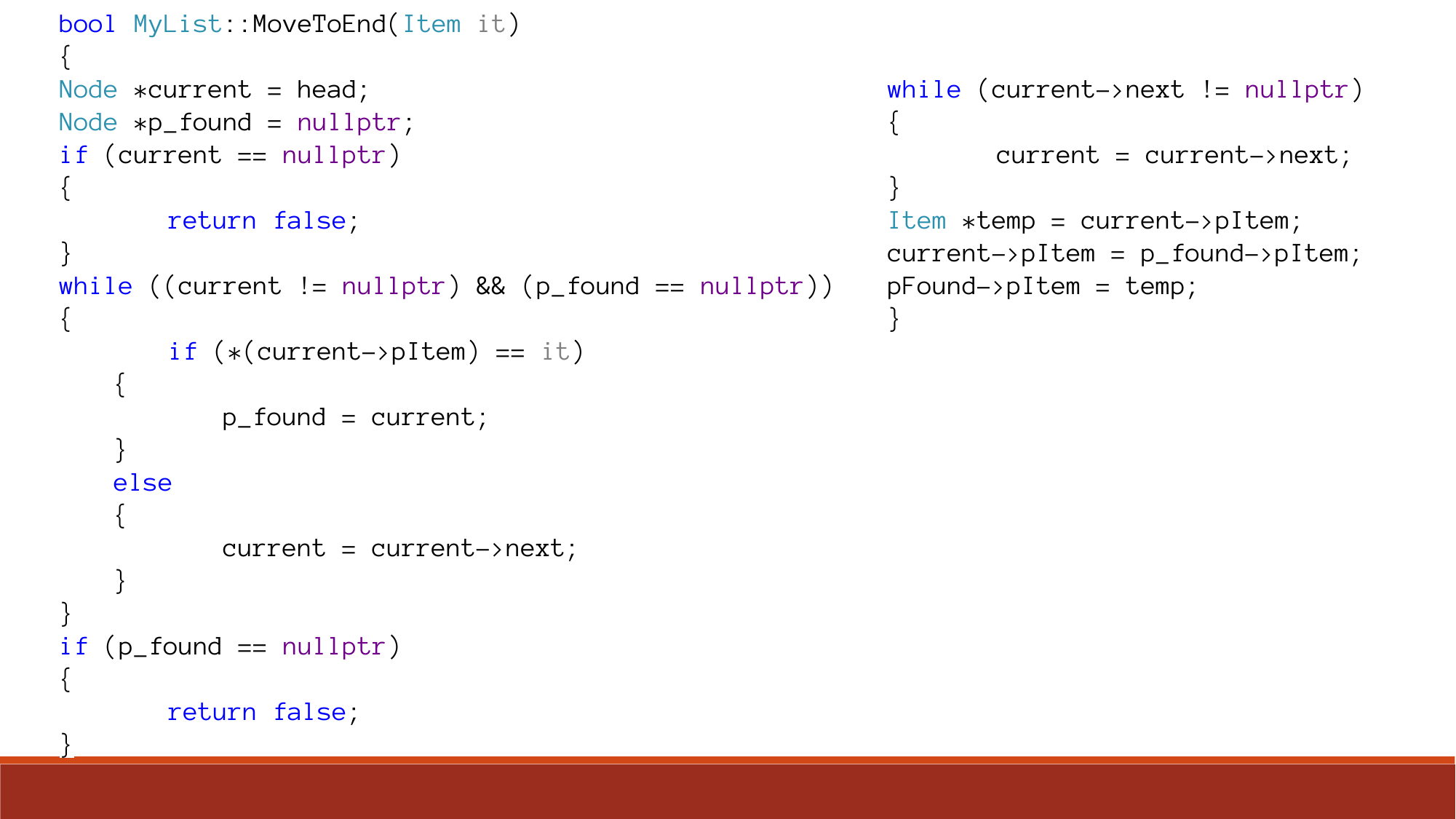

bool MyList::MoveToEnd(Item it)
{
Node *current = head;
Node *p_found = nullptr;
if (current == nullptr)
{
	return false;
}
while ((current != nullptr) && (p_found == nullptr))
{
	if (*(current->pItem) == it)
{
	p_found = current;
}
else
{
	current = current->next;
}
}
if (p_found == nullptr)
{
	return false;
}
while (current->next != nullptr)
{
	current = current->next;
}
Item *temp = current->pItem;
current->pItem = p_found->pItem;
pFound->pItem = temp;
}